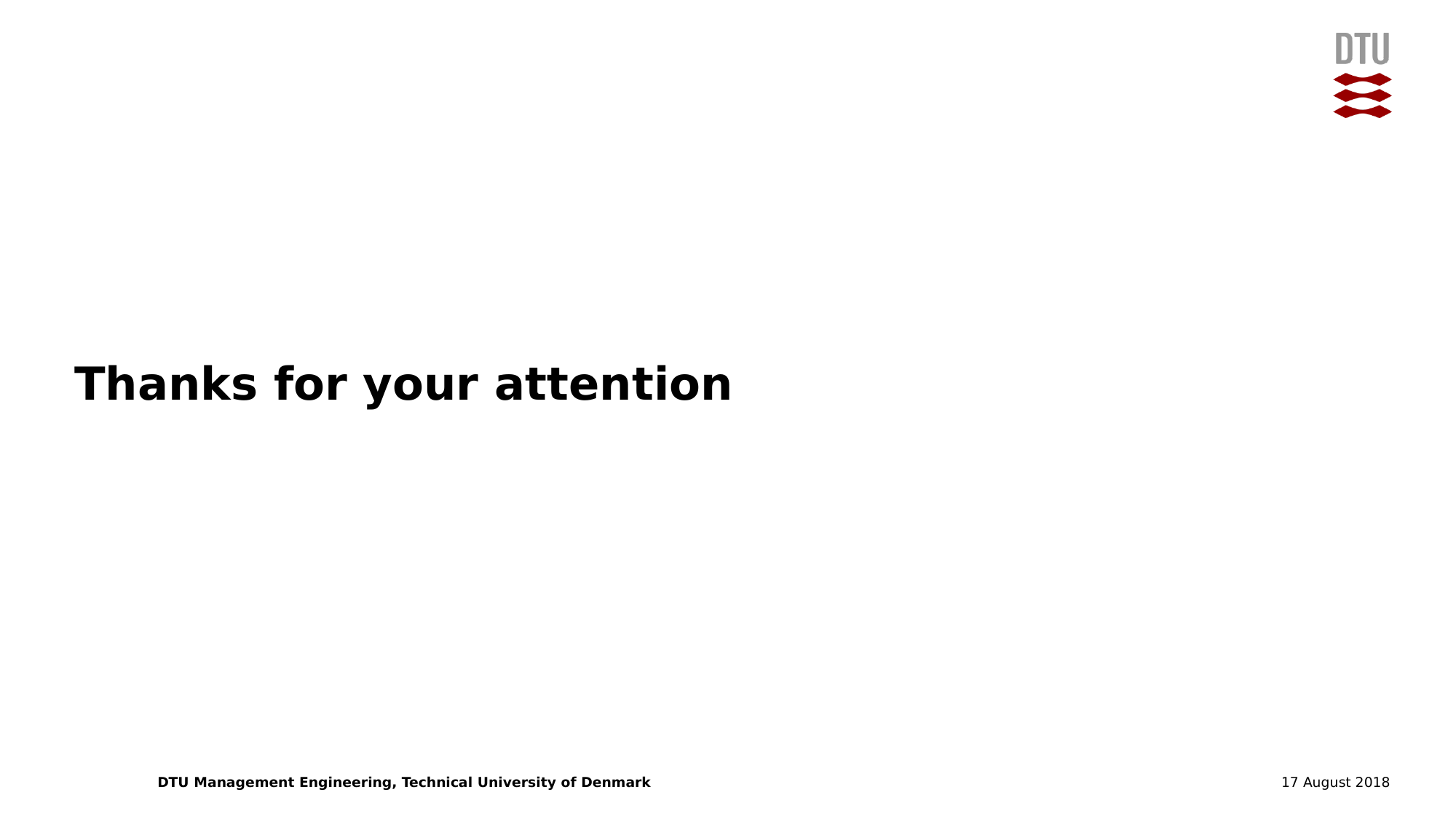

# Thanks for your attention
17 August 2018